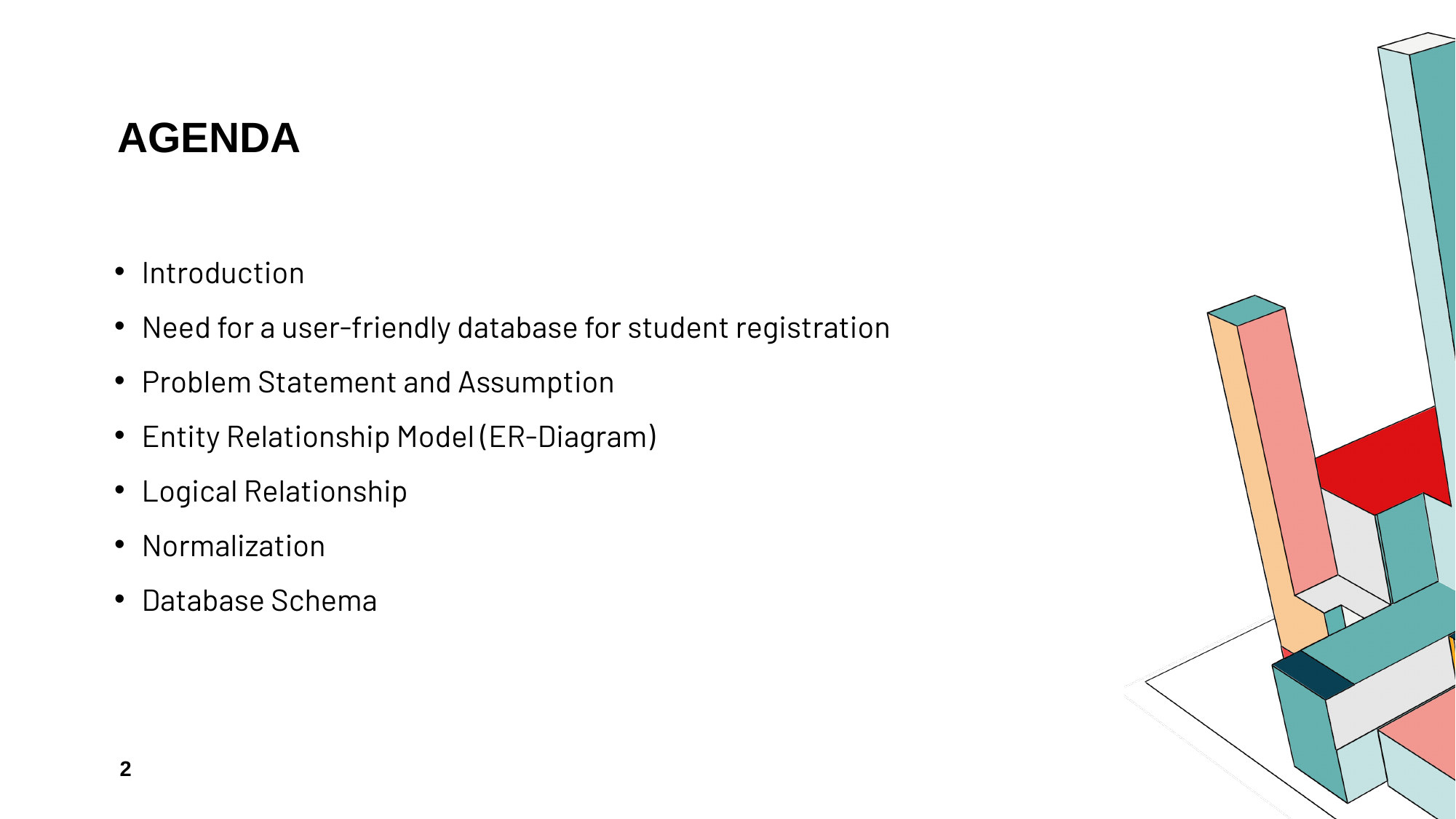

# Agenda
Introduction
Need for a user-friendly database for student registration
Problem Statement and Assumption
Entity Relationship Model (ER-Diagram)
Logical Relationship
Normalization
Database Schema
2